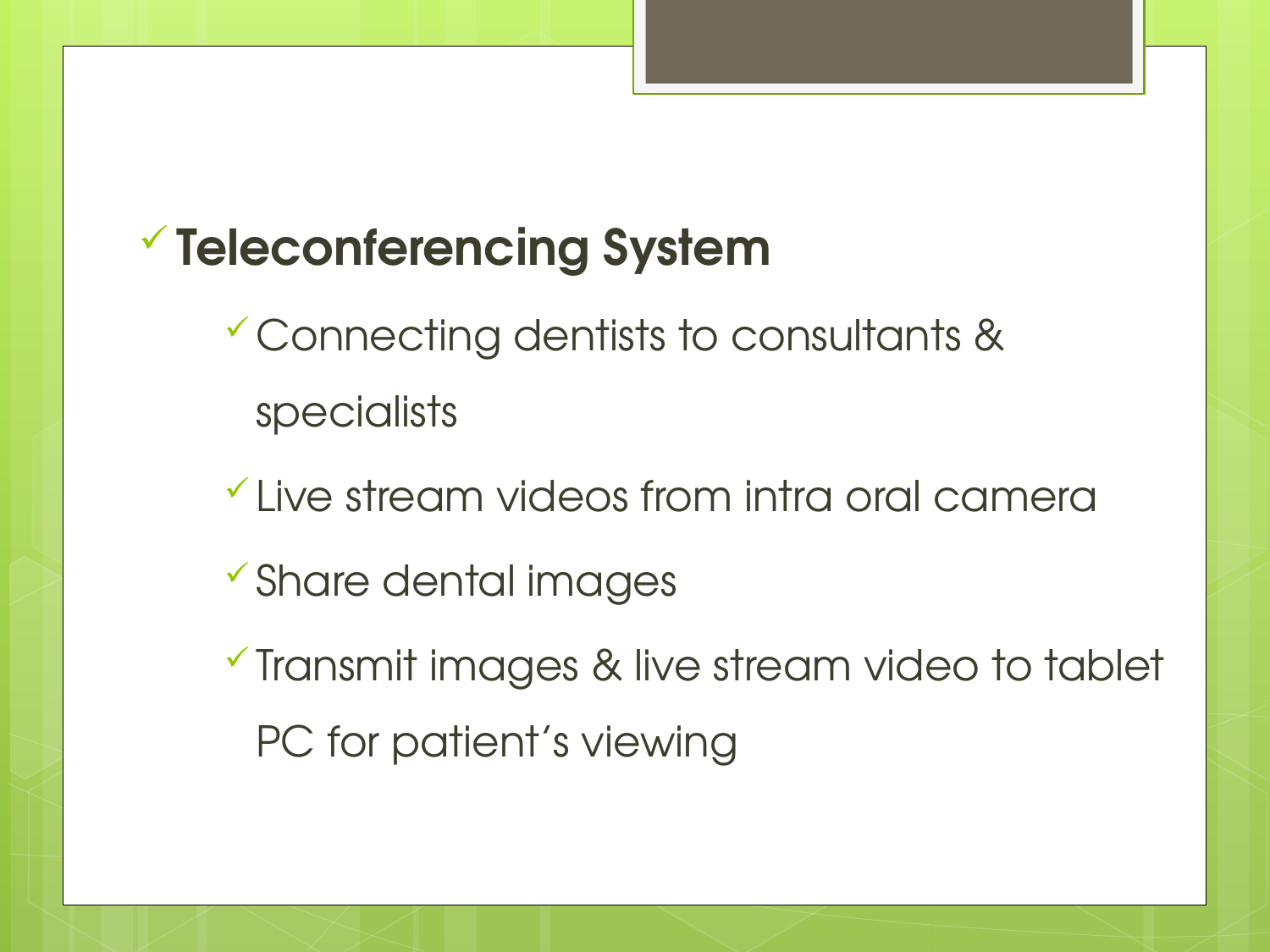

Teleconferencing System
Connecting dentists to consultants & specialists
Live stream videos from intra oral camera
Share dental images
Transmit images & live stream video to tablet PC for patient’s viewing